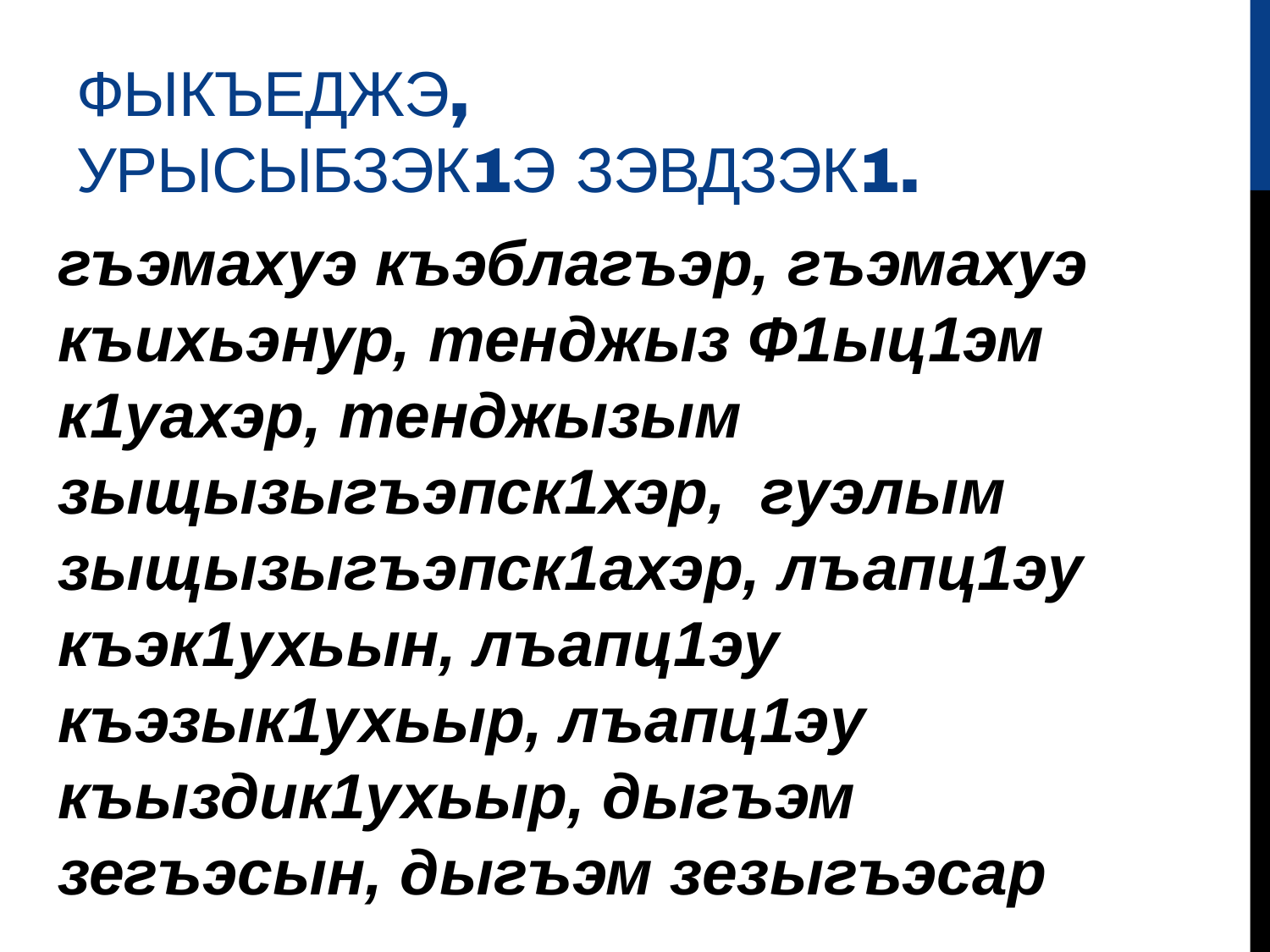

# Фыкъеджэ, Урысыбзэк1э зэвдзэк1.
гъэмахуэ къэблагъэр, гъэмахуэ къихьэнур, тенджыз Ф1ыц1эм к1уахэр, тенджызым зыщызыгъэпск1хэр,  гуэлым зыщызыгъэпск1ахэр, лъапц1эу къэк1ухьын, лъапц1эу къэзык1ухьыр, лъапц1эу къыздик1ухьыр, дыгъэм зегъэсын, дыгъэм зезыгъэсар